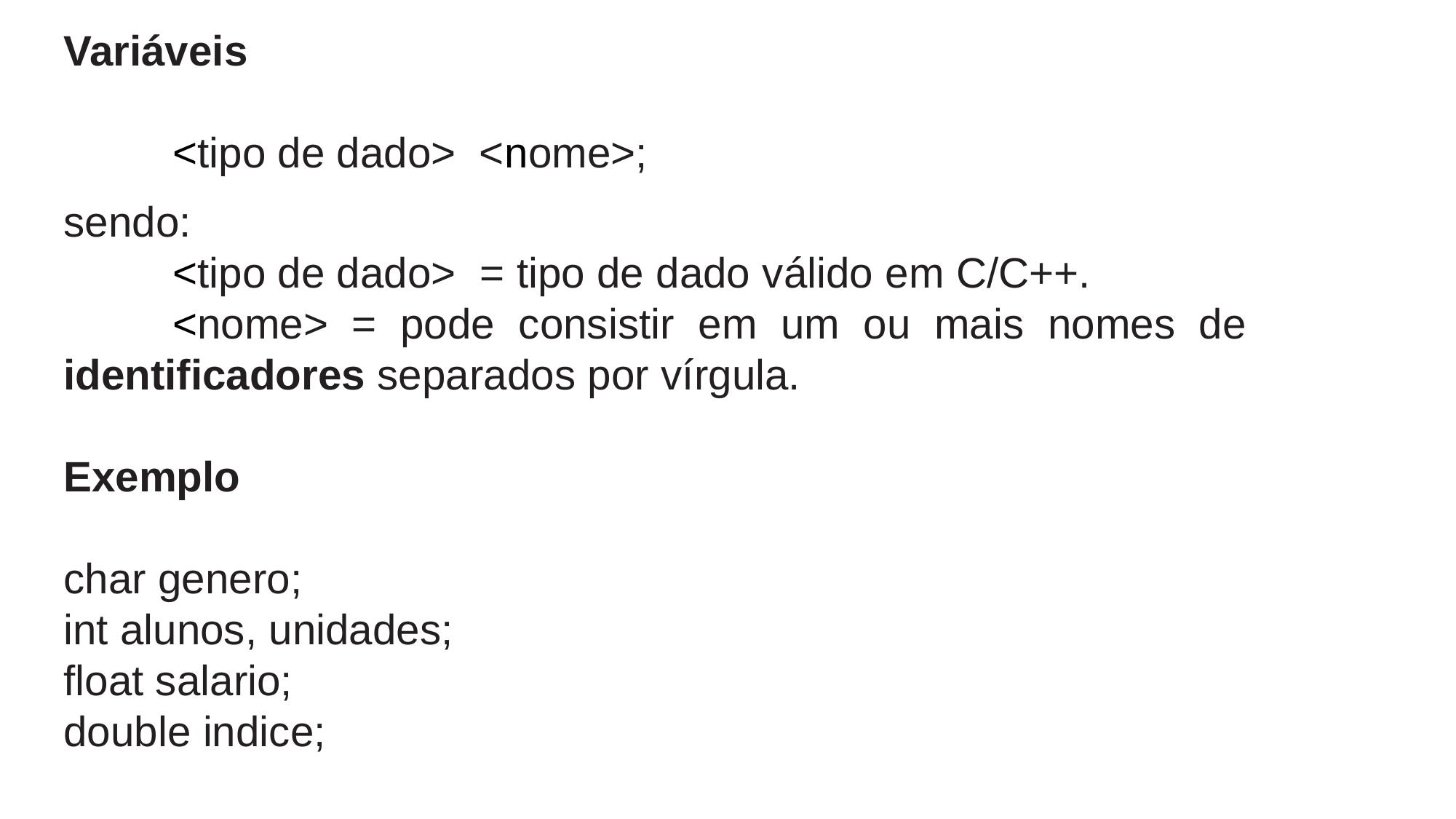

Variáveis

		<tipo de dado>  <nome>;

sendo:
		<tipo de dado>  = tipo de dado válido em C/C++.
		<nome>  =  pode  consistir  em  um  ou  mais  nomes  de  identificadores separados por vírgula.

Exemplo

char genero;
int alunos, unidades;
float salario;
double indice;